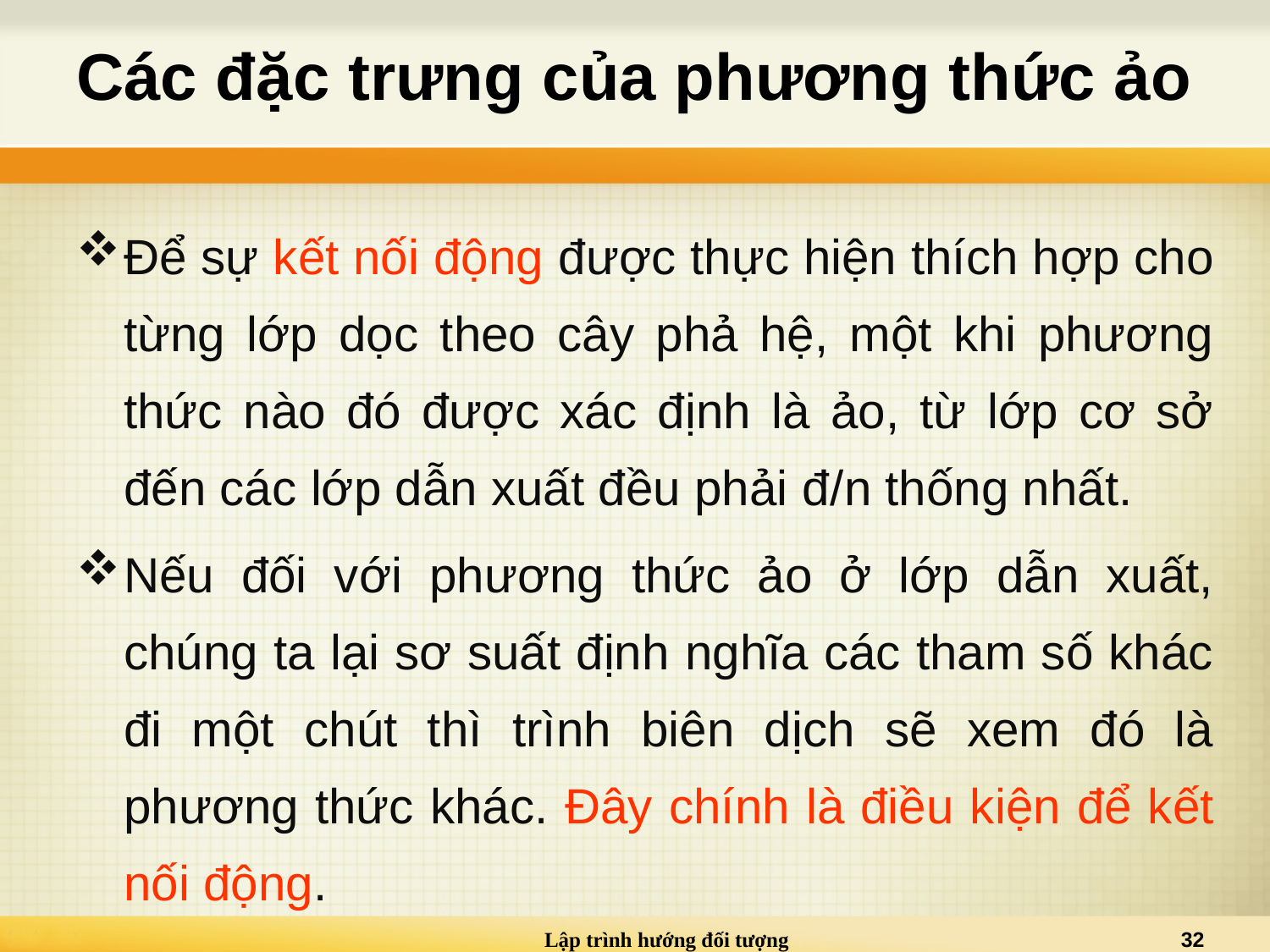

# Các đặc trưng của phương thức ảo
Để sự kết nối động được thực hiện thích hợp cho từng lớp dọc theo cây phả hệ, một khi phương thức nào đó được xác định là ảo, từ lớp cơ sở đến các lớp dẫn xuất đều phải đ/n thống nhất.
Nếu đối với phương thức ảo ở lớp dẫn xuất, chúng ta lại sơ suất định nghĩa các tham số khác đi một chút thì trình biên dịch sẽ xem đó là phương thức khác. Đây chính là điều kiện để kết nối động.
Lập trình hướng đối tượng
32